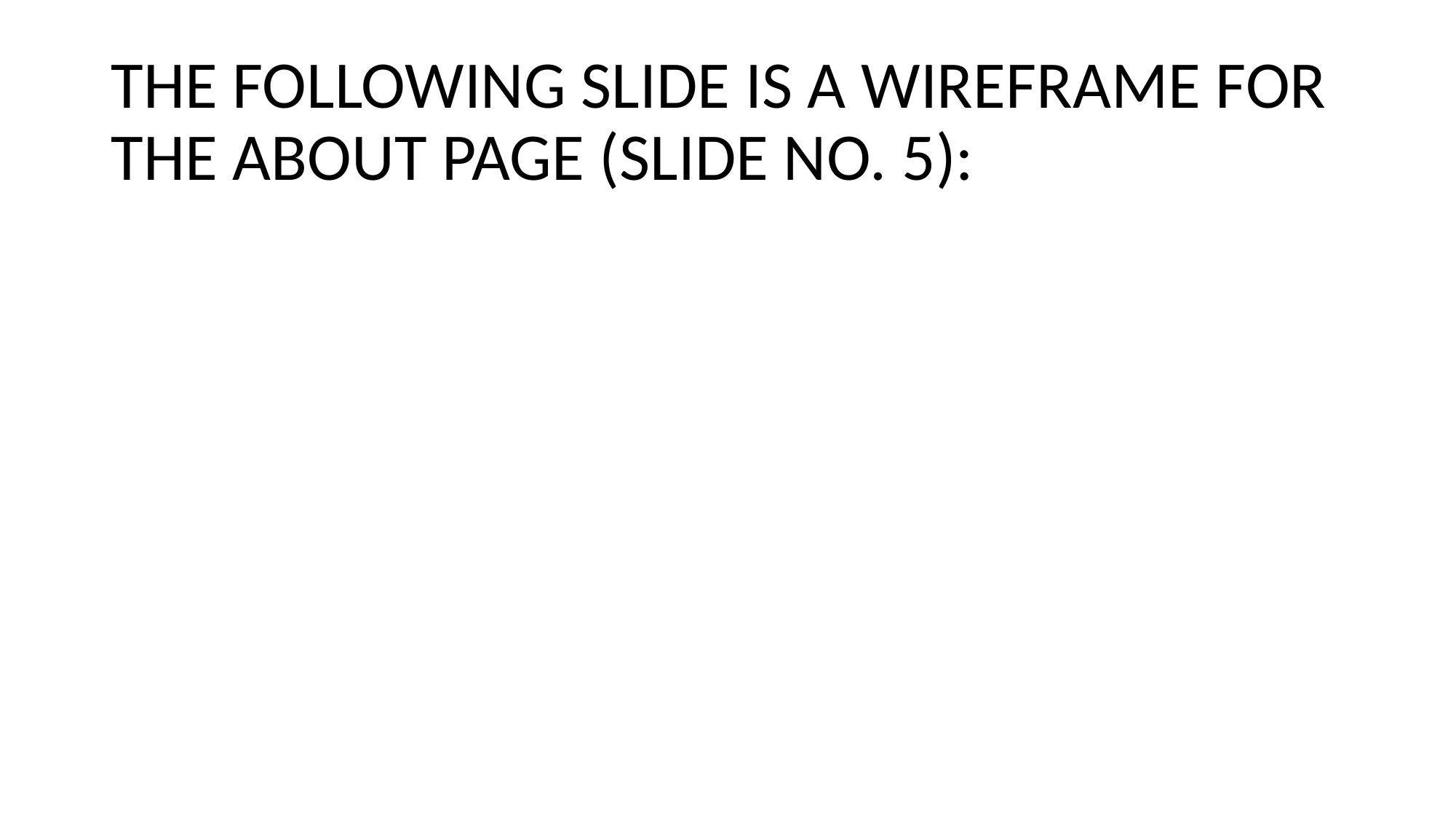

# THE FOLLOWING SLIDE IS A WIREFRAME FOR THE ABOUT PAGE (SLIDE NO. 5):